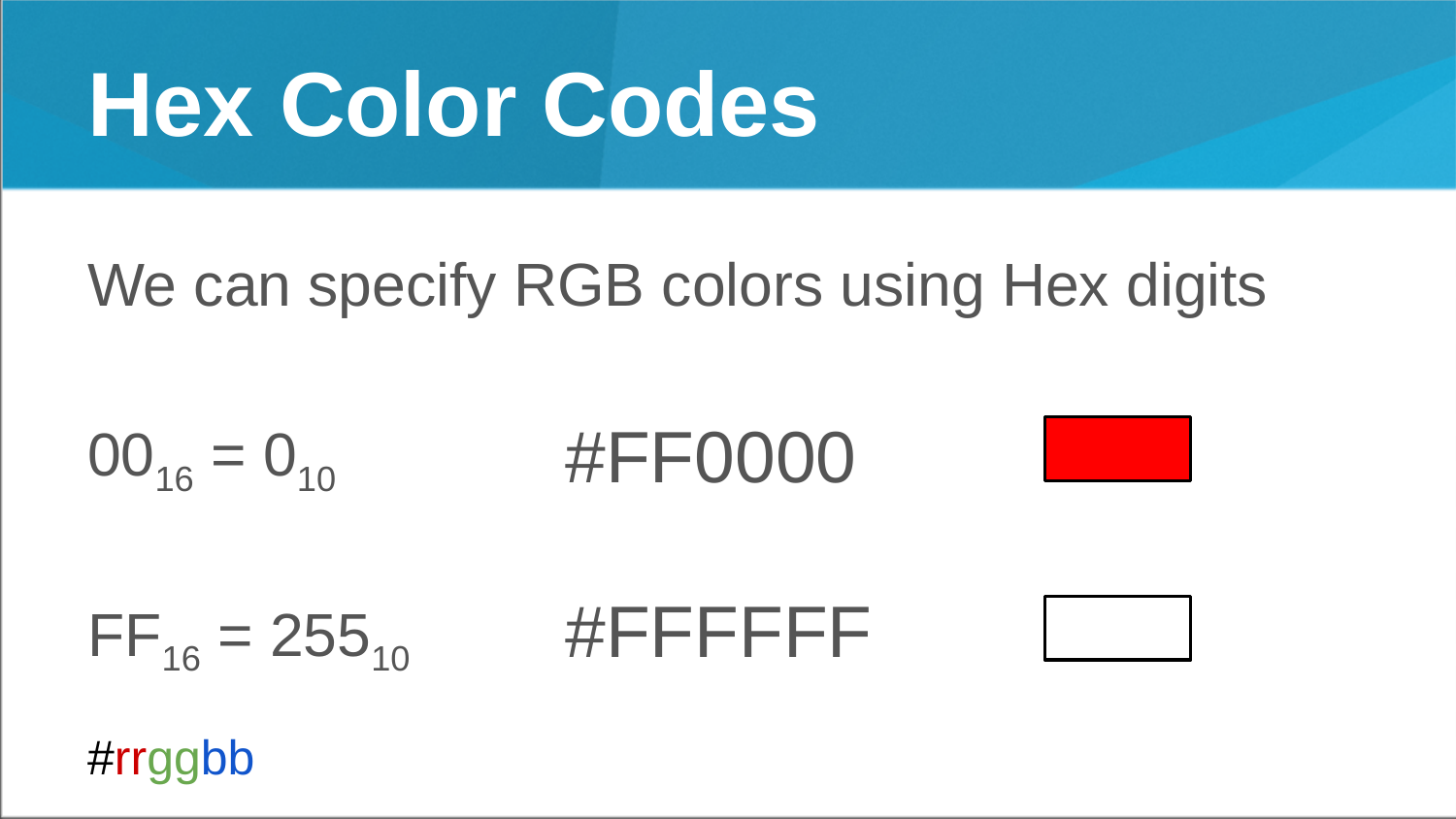

# Hex Color Codes
We can specify RGB colors using Hex digits

0016 = 010

FF16 = 25510
#FF0000

#FFFFFF

#rrggbb